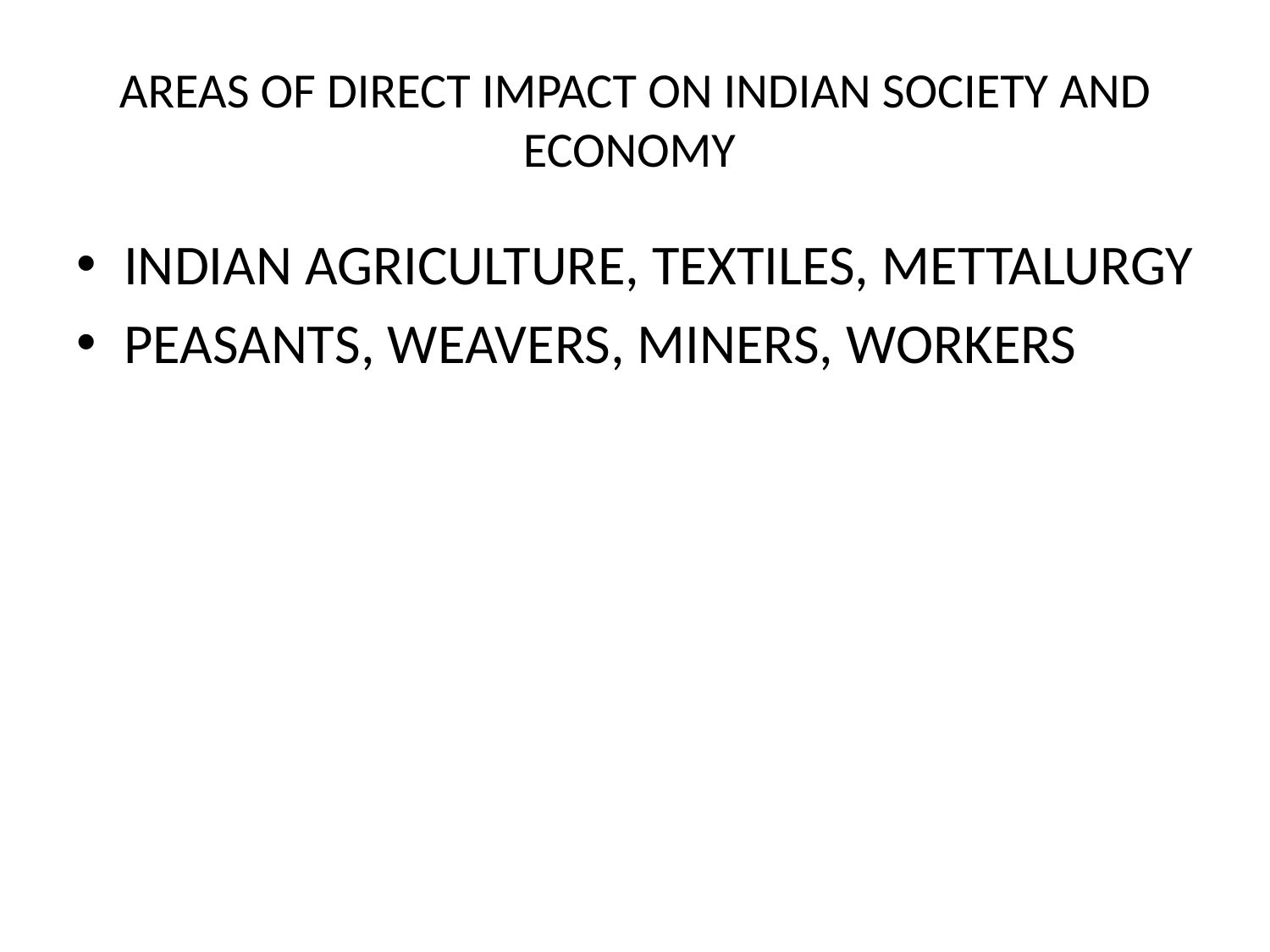

# AREAS OF DIRECT IMPACT ON INDIAN SOCIETY AND ECONOMY
INDIAN AGRICULTURE, TEXTILES, METTALURGY
PEASANTS, WEAVERS, MINERS, WORKERS